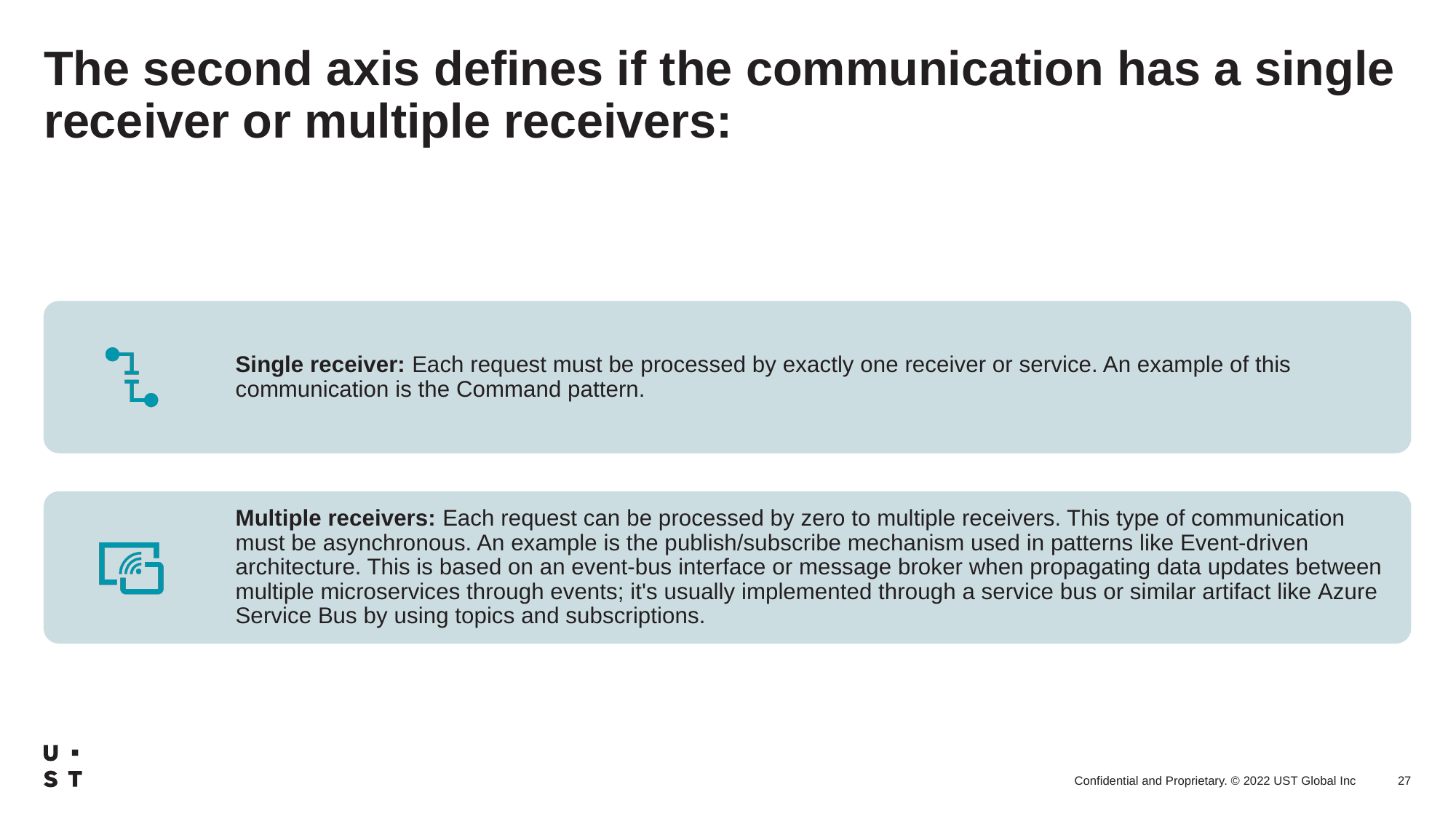

The second axis defines if the communication has a single receiver or multiple receivers:
Single receiver: Each request must be processed by exactly one receiver or service. An example of this communication is the Command pattern.
Multiple receivers: Each request can be processed by zero to multiple receivers. This type of communication must be asynchronous. An example is the publish/subscribe mechanism used in patterns like Event-driven architecture. This is based on an event-bus interface or message broker when propagating data updates between multiple microservices through events; it's usually implemented through a service bus or similar artifact like Azure Service Bus by using topics and subscriptions.